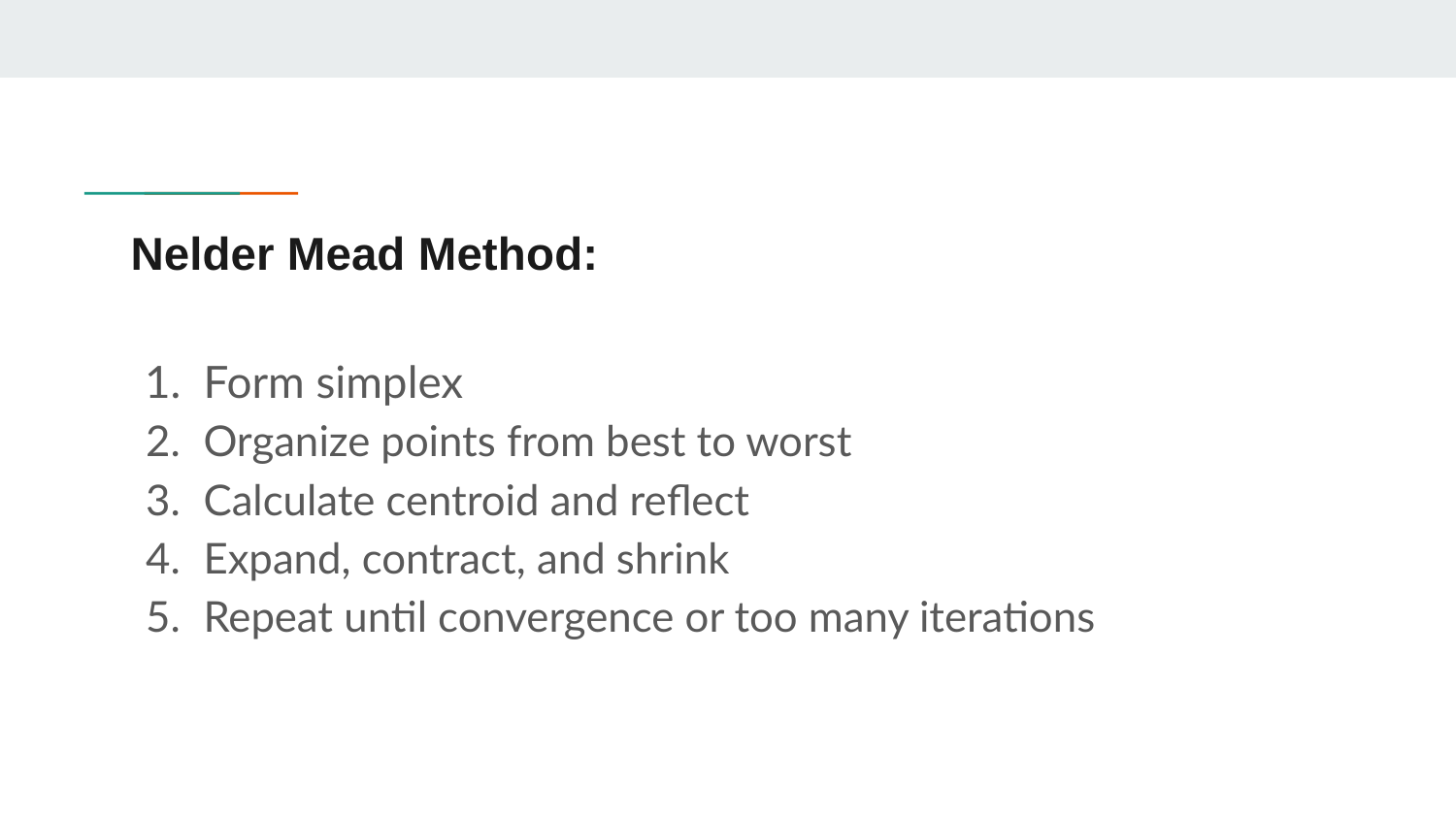

# Nelder Mead Method:
Form simplex
Organize points from best to worst
Calculate centroid and reflect
Expand, contract, and shrink
Repeat until convergence or too many iterations